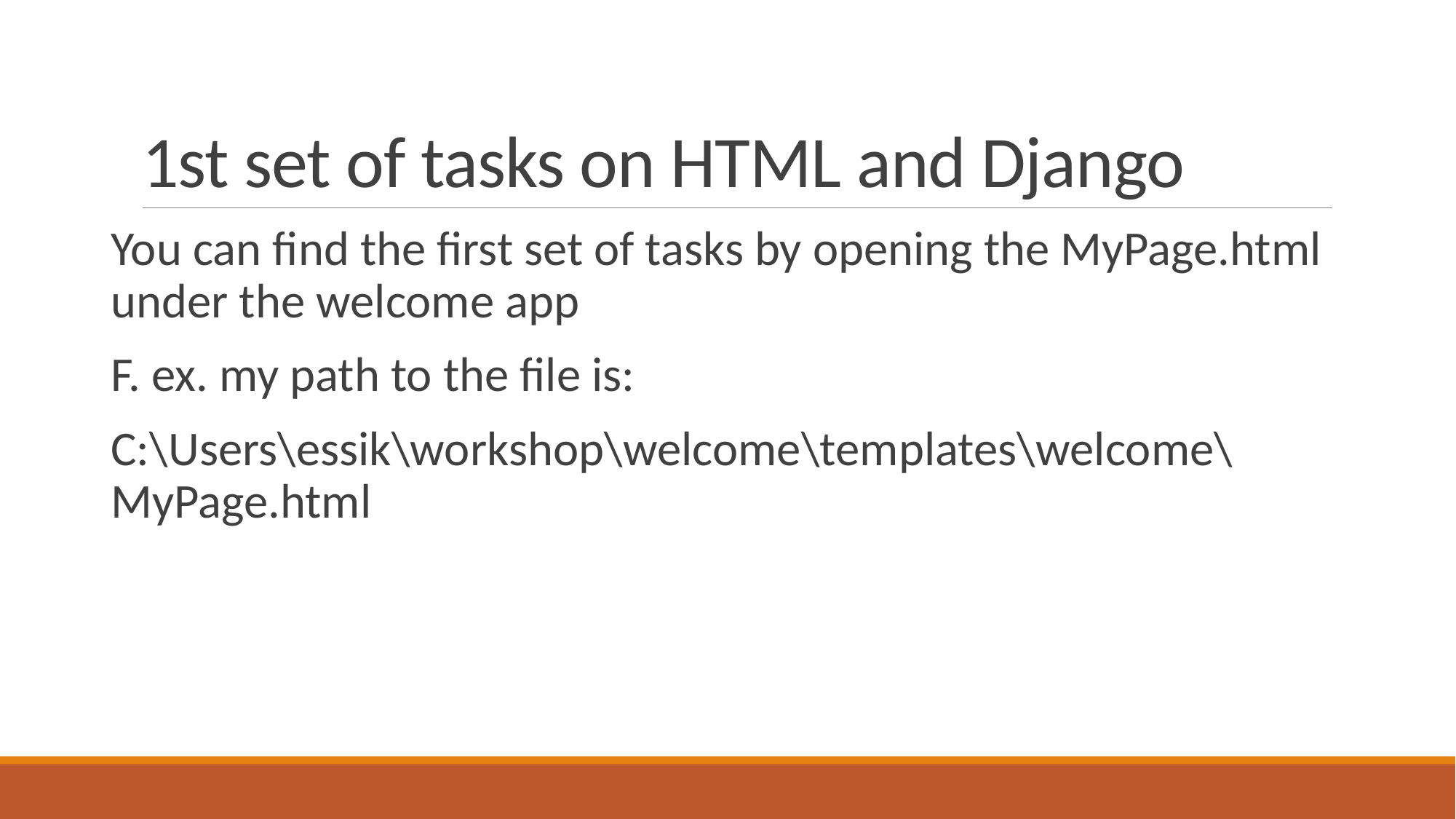

# 1st set of tasks on HTML and Django
You can find the first set of tasks by opening the MyPage.html under the welcome app
F. ex. my path to the file is:
C:\Users\essik\workshop\welcome\templates\welcome\MyPage.html